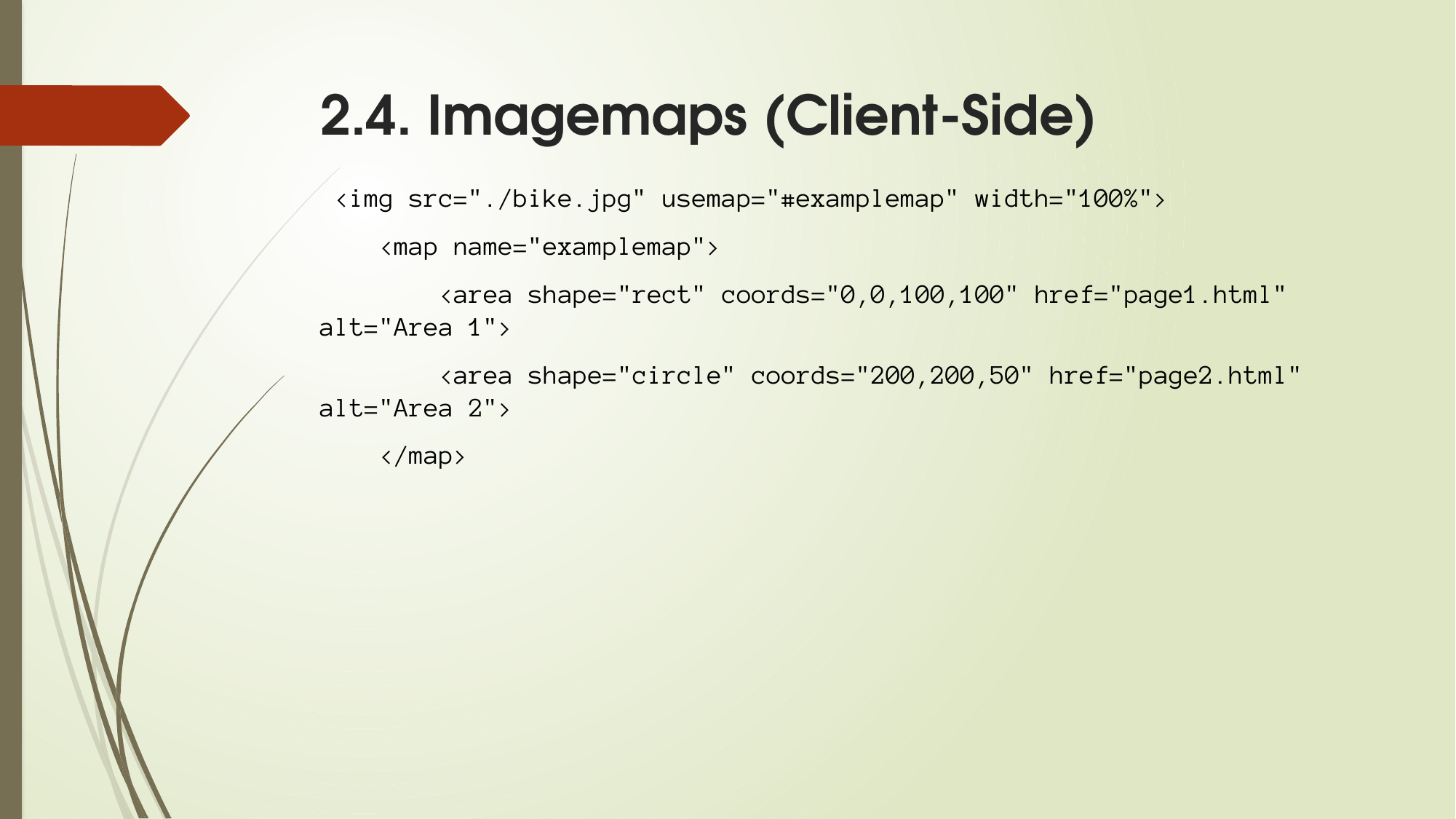

# 2.4. Imagemaps (Client-Side)
 <img src="./bike.jpg" usemap="#examplemap" width="100%">
    <map name="examplemap">
        <area shape="rect" coords="0,0,100,100" href="page1.html" alt="Area 1">
        <area shape="circle" coords="200,200,50" href="page2.html" alt="Area 2">
    </map>